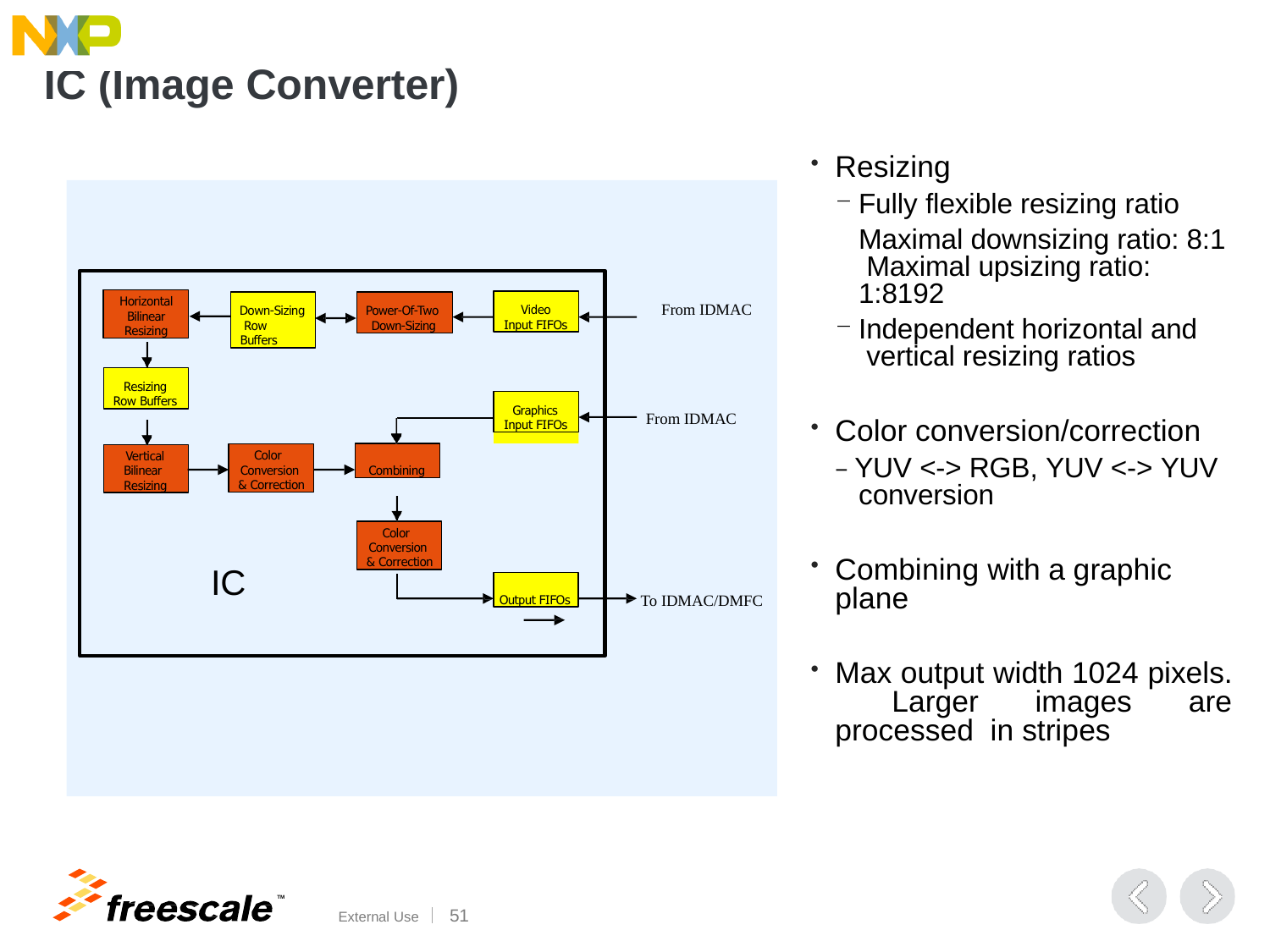

# IC (Image Converter)
Resizing
Fully flexible resizing ratio
Maximal downsizing ratio: 8:1  Maximal upsizing ratio:  1:8192
Independent horizontal and  vertical resizing ratios

Horizontal  Bilinear  Resizing
Video  Input FIFOs
Down-Sizing  Row Buffers
Power-Of-Two  Down-Sizing
From IDMAC

Resizing  Row Buffers

Graphics  Input FIFOs
From IDMAC
Color conversion/correction
− YUV <-> RGB, YUV <-> YUV  conversion

Combining
Color  Conversion  & Correction
Vertical  Bilinear  Resizing

Color  Conversion  & Correction
Combining with a graphic  plane
IC

Output FIFOs

To IDMAC/DMFC

Max output width 1024 pixels.  Larger images are processed  in stripes
TM
External Use	51